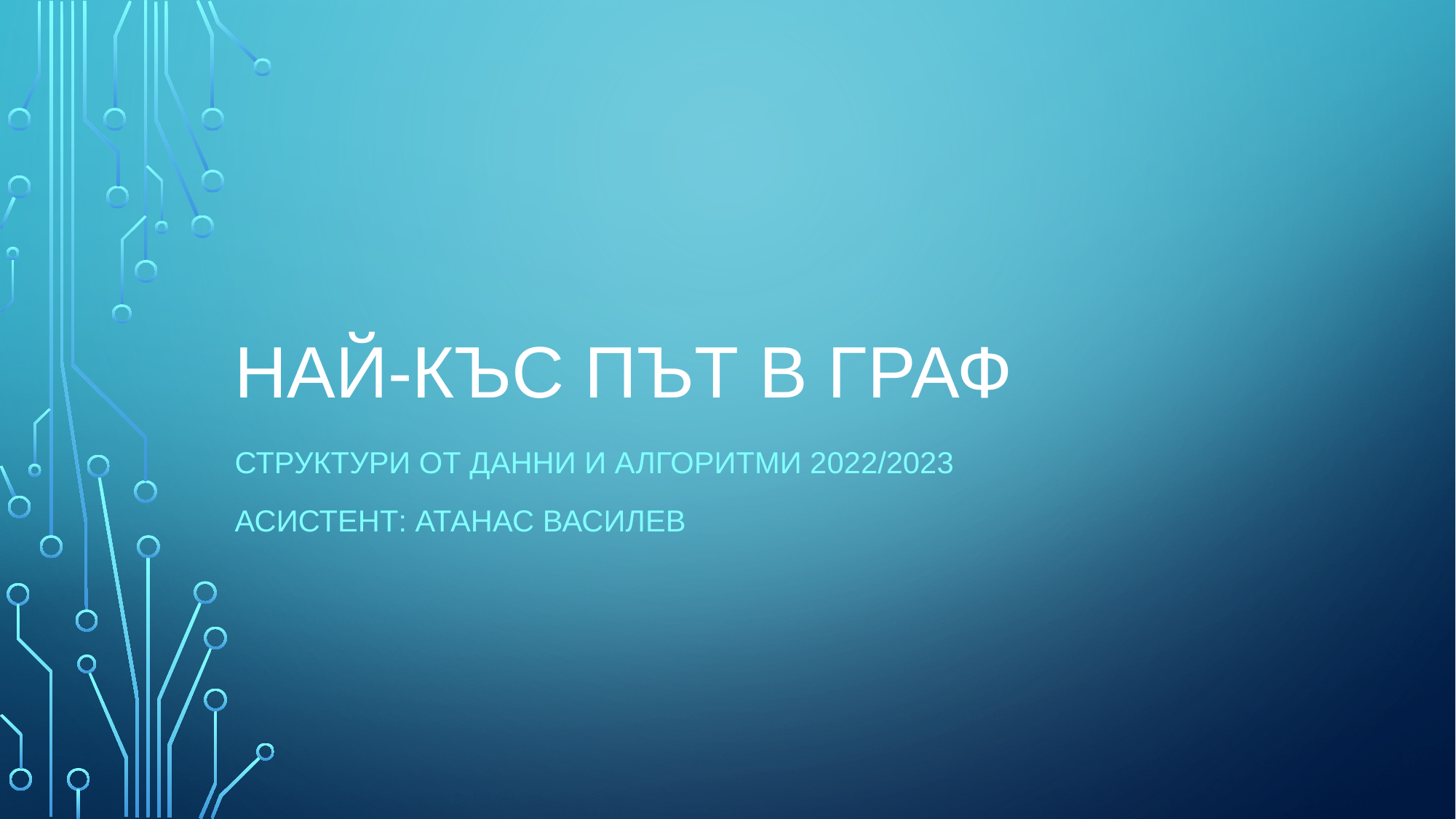

# Най-къс път в граф
Структури от данни и алгоритми 2022/2023
Асистент: Атанас Василев